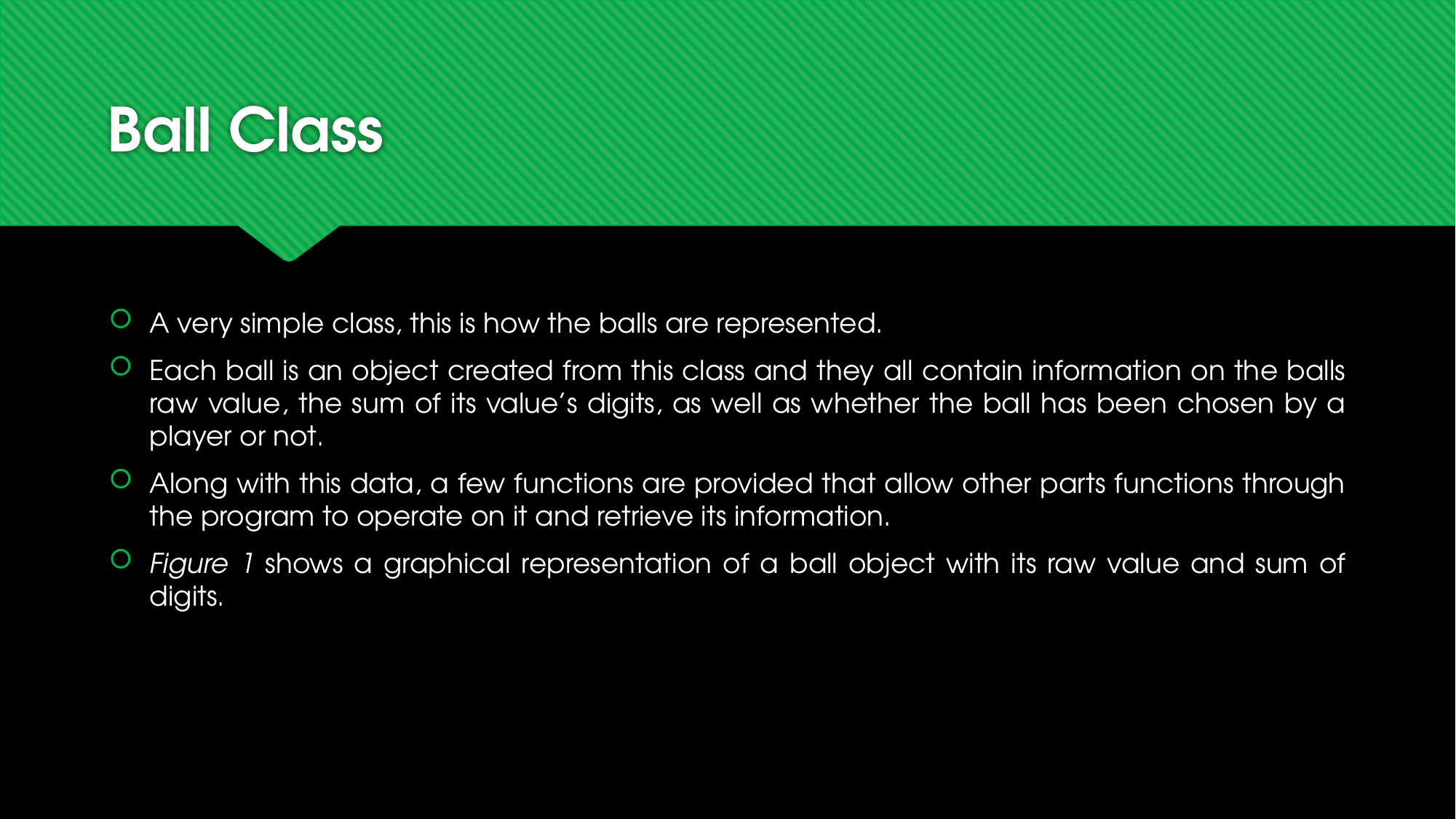

# Ball Class
A very simple class, this is how the balls are represented.
Each ball is an object created from this class and they all contain information on the balls raw value, the sum of its value’s digits, as well as whether the ball has been chosen by a player or not.
Along with this data, a few functions are provided that allow other parts functions through the program to operate on it and retrieve its information.
Figure 1 shows a graphical representation of a ball object with its raw value and sum of digits.